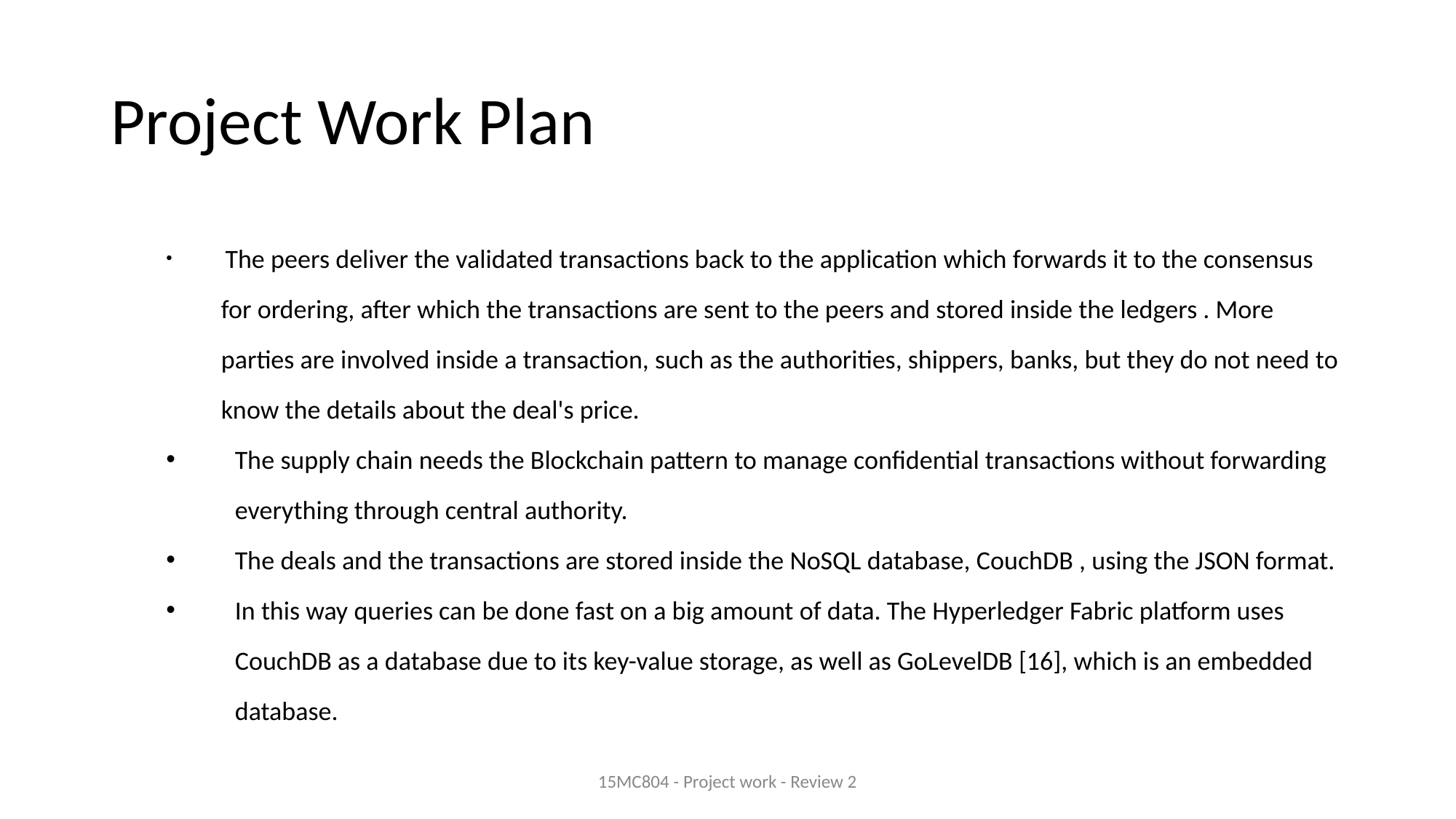

# Project Work Plan
 The peers deliver the validated transactions back to the application which forwards it to the consensus for ordering, after which the transactions are sent to the peers and stored inside the ledgers . More parties are involved inside a transaction, such as the authorities, shippers, banks, but they do not need to know the details about the deal's price.
The supply chain needs the Blockchain pattern to manage confidential transactions without forwarding everything through central authority.
The deals and the transactions are stored inside the NoSQL database, CouchDB , using the JSON format.
In this way queries can be done fast on a big amount of data. The Hyperledger Fabric platform uses CouchDB as a database due to its key-value storage, as well as GoLevelDB [16], which is an embedded database.
15MC804 - Project work - Review 2